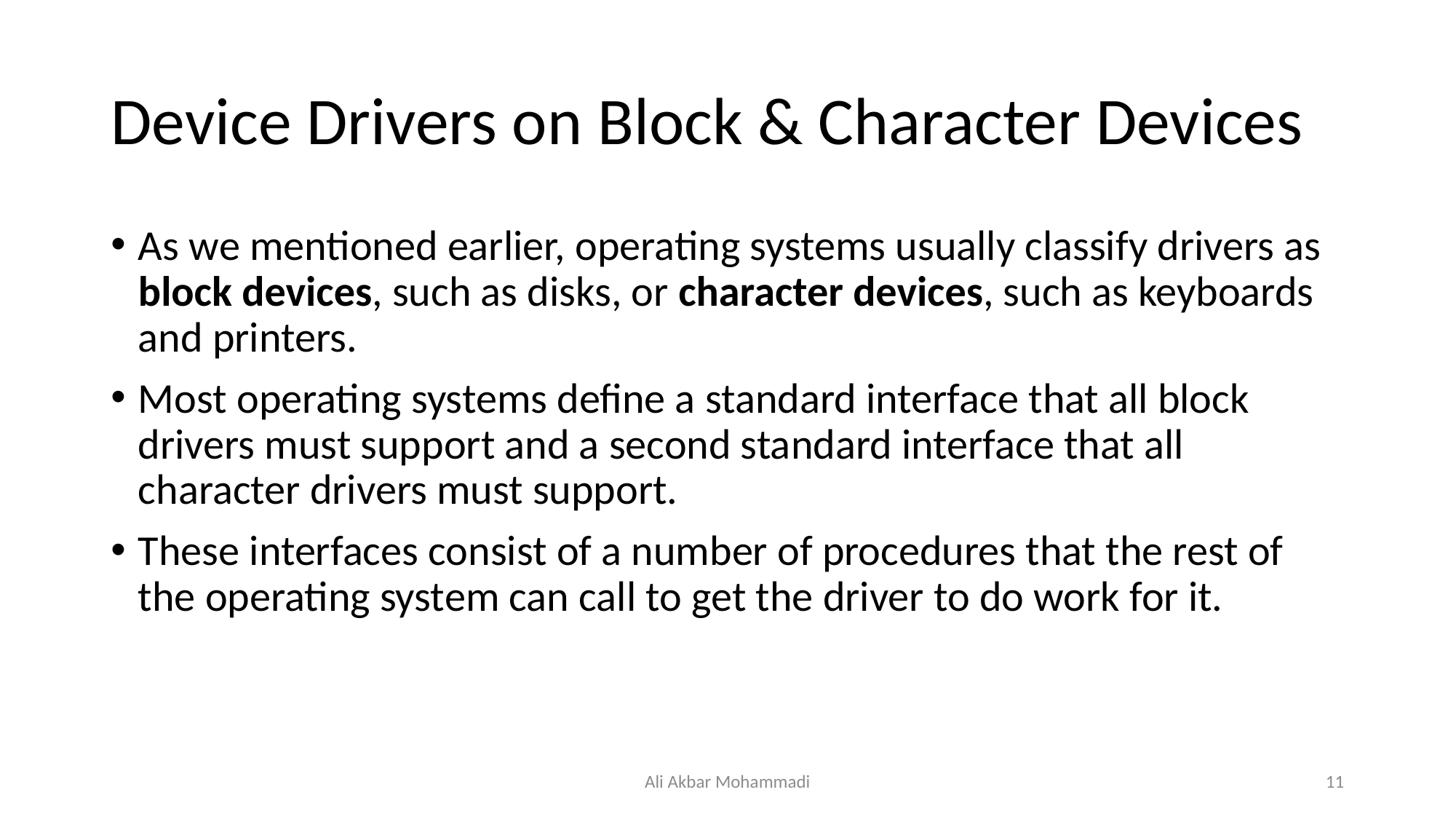

# Device Drivers on Block & Character Devices
As we mentioned earlier, operating systems usually classify drivers as block devices, such as disks, or character devices, such as keyboards and printers.
Most operating systems define a standard interface that all block drivers must support and a second standard interface that all character drivers must support.
These interfaces consist of a number of procedures that the rest of the operating system can call to get the driver to do work for it.
Ali Akbar Mohammadi
11